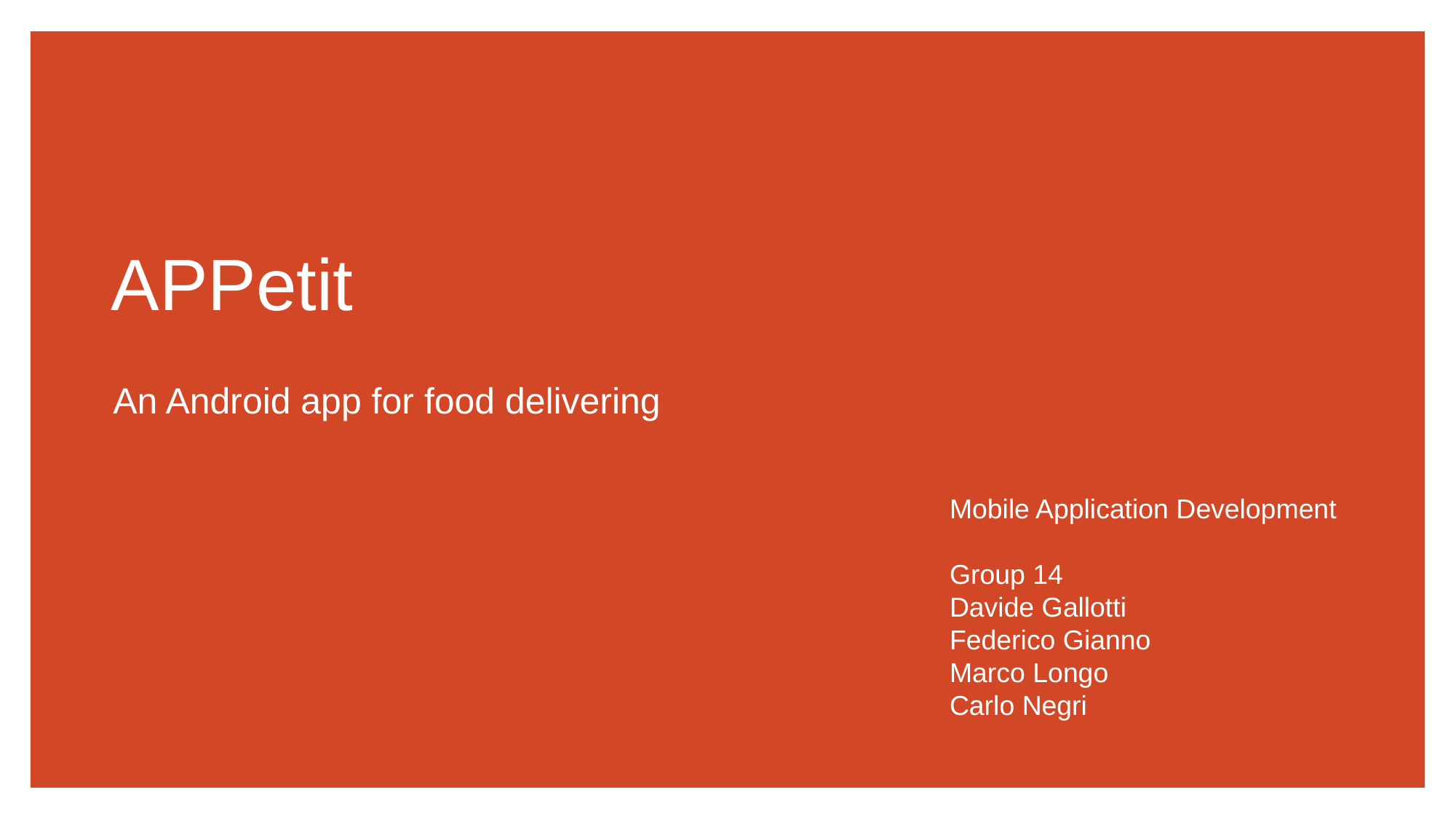

# APPetit
An Android app for food delivering
Mobile Application Development

Group 14
Davide Gallotti
Federico Gianno
Marco Longo
Carlo Negri